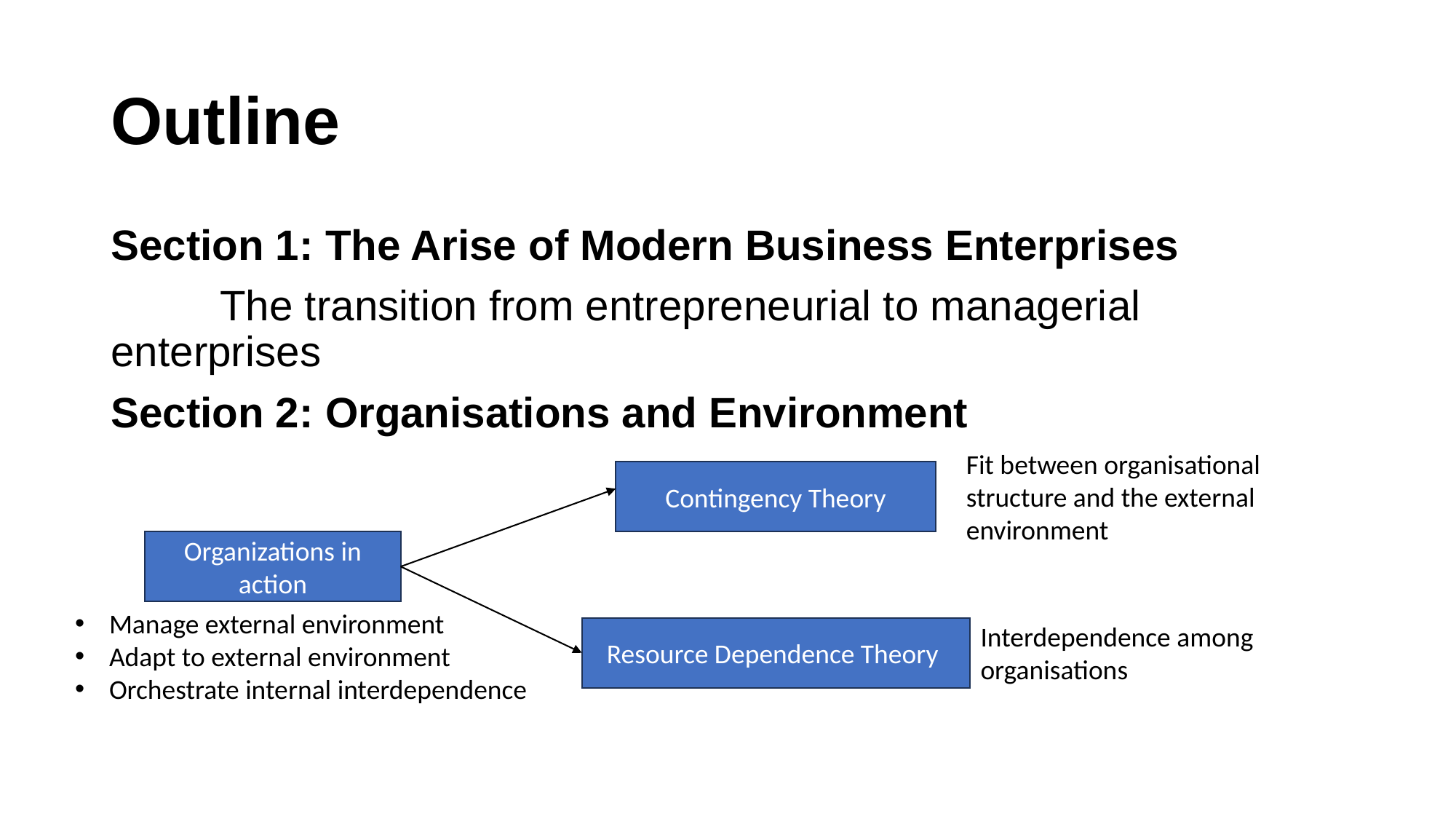

# Outline
Section 1: The Arise of Modern Business Enterprises
	The transition from entrepreneurial to managerial enterprises
Section 2: Organisations and Environment

Fit between organisational structure and the external environment
Contingency Theory
Organizations in action
Manage external environment
Adapt to external environment
Orchestrate internal interdependence
Interdependence among organisations
Resource Dependence Theory